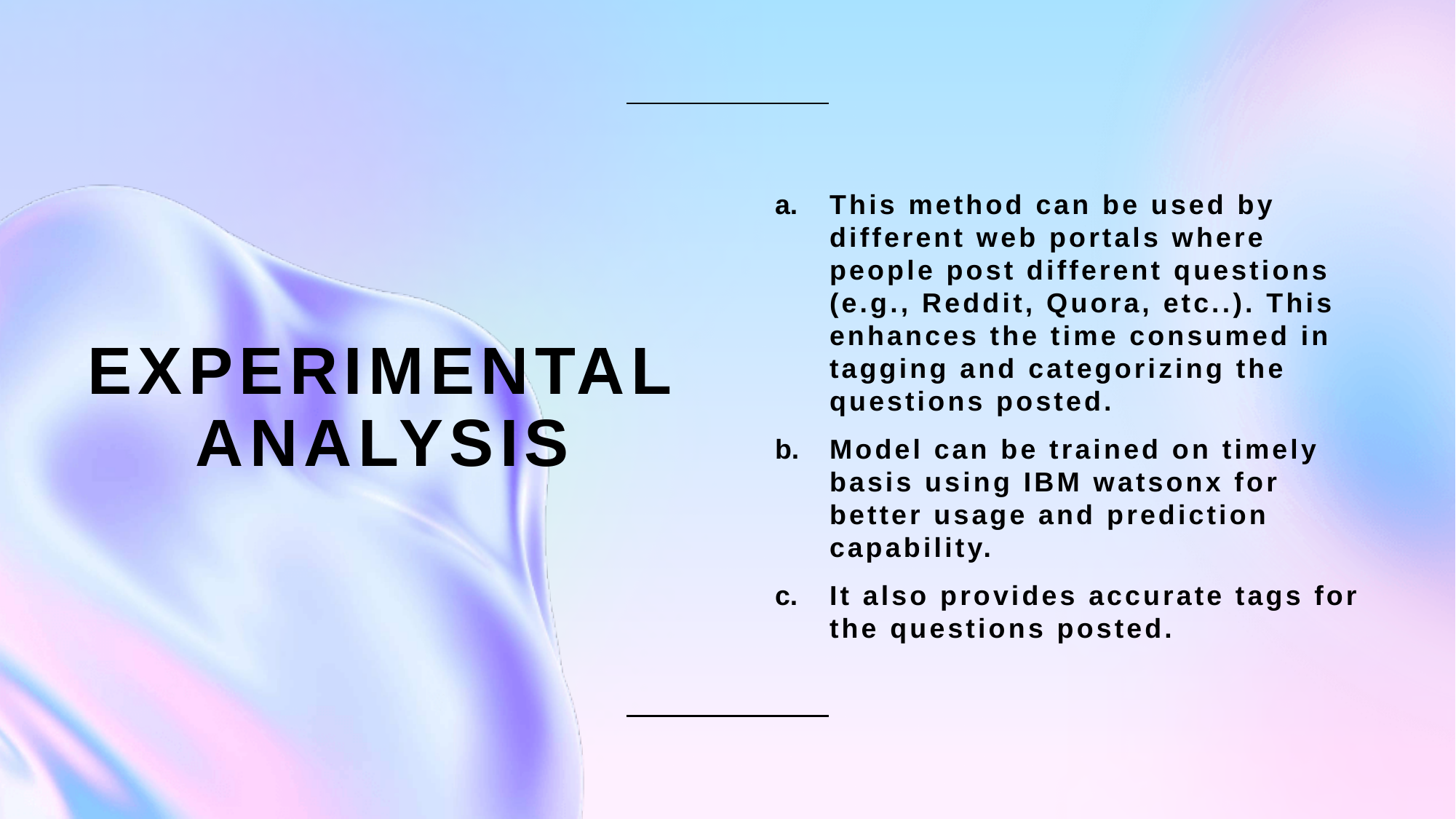

This method can be used by different web portals where people post different questions (e.g., Reddit, Quora, etc..). This enhances the time consumed in tagging and categorizing the questions posted.
Model can be trained on timely basis using IBM watsonx for better usage and prediction capability.
It also provides accurate tags for the questions posted.
# Experimental analysis